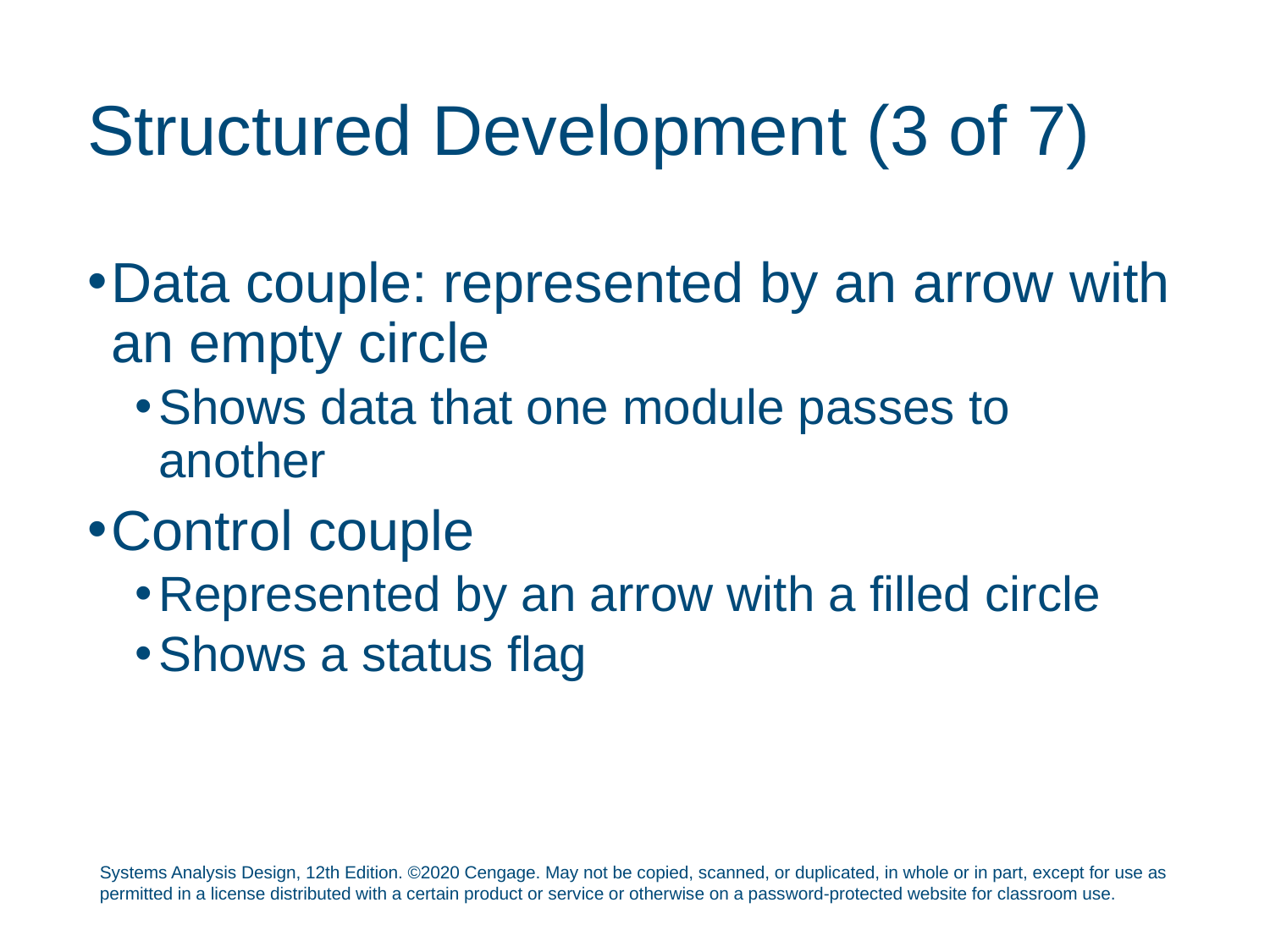

# Structured Development (3 of 7)
Data couple: represented by an arrow with an empty circle
Shows data that one module passes to another
Control couple
Represented by an arrow with a filled circle
Shows a status flag
Systems Analysis Design, 12th Edition. ©2020 Cengage. May not be copied, scanned, or duplicated, in whole or in part, except for use as permitted in a license distributed with a certain product or service or otherwise on a password-protected website for classroom use.